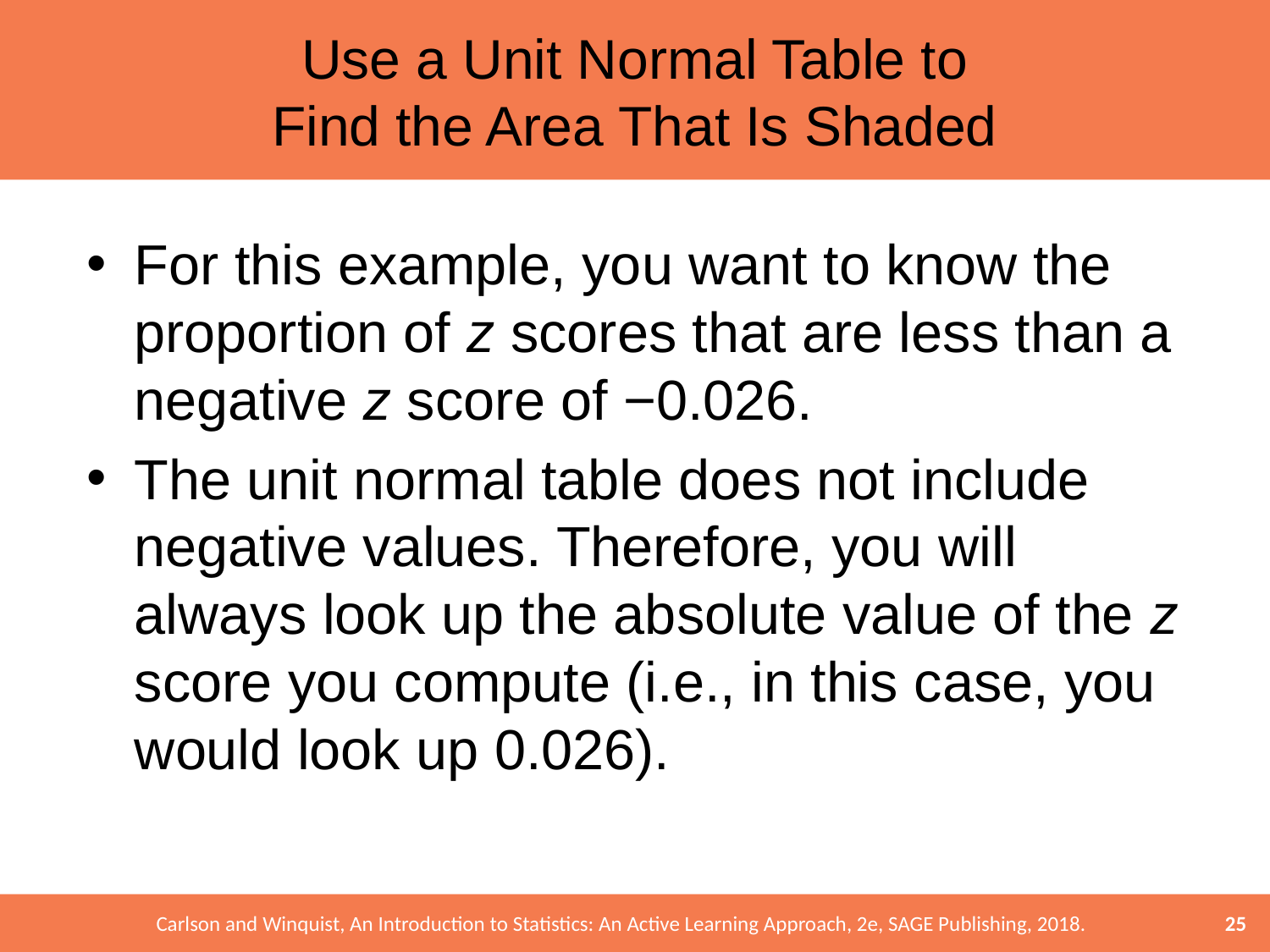

# Use a Unit Normal Table to Find the Area That Is Shaded
For this example, you want to know the proportion of z scores that are less than a negative z score of −0.026.
The unit normal table does not include negative values. Therefore, you will always look up the absolute value of the z score you compute (i.e., in this case, you would look up 0.026).
25
Carlson and Winquist, An Introduction to Statistics: An Active Learning Approach, 2e, SAGE Publishing, 2018.